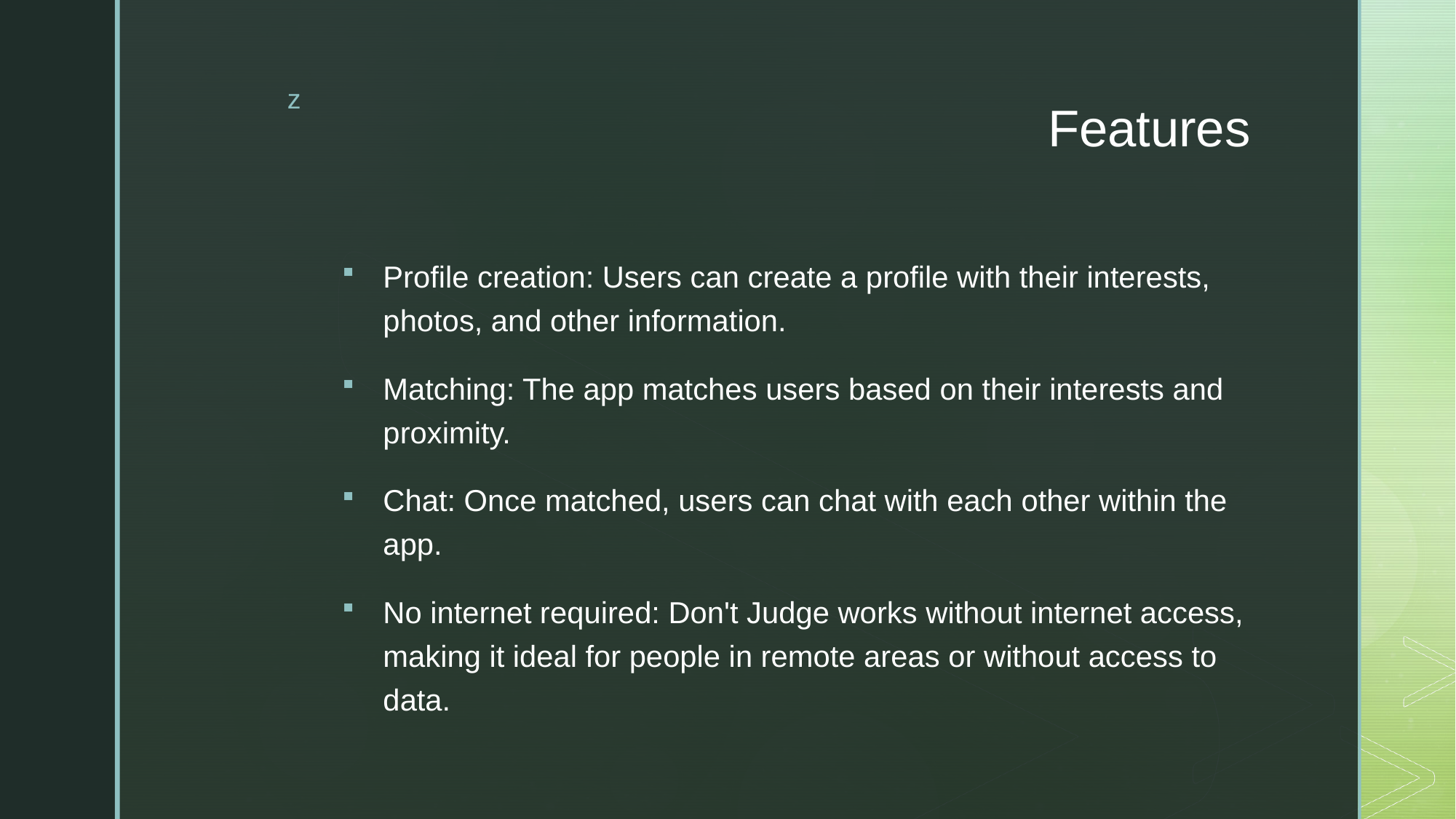

# Features
Profile creation: Users can create a profile with their interests, photos, and other information.
Matching: The app matches users based on their interests and proximity.
Chat: Once matched, users can chat with each other within the app.
No internet required: Don't Judge works without internet access, making it ideal for people in remote areas or without access to data.